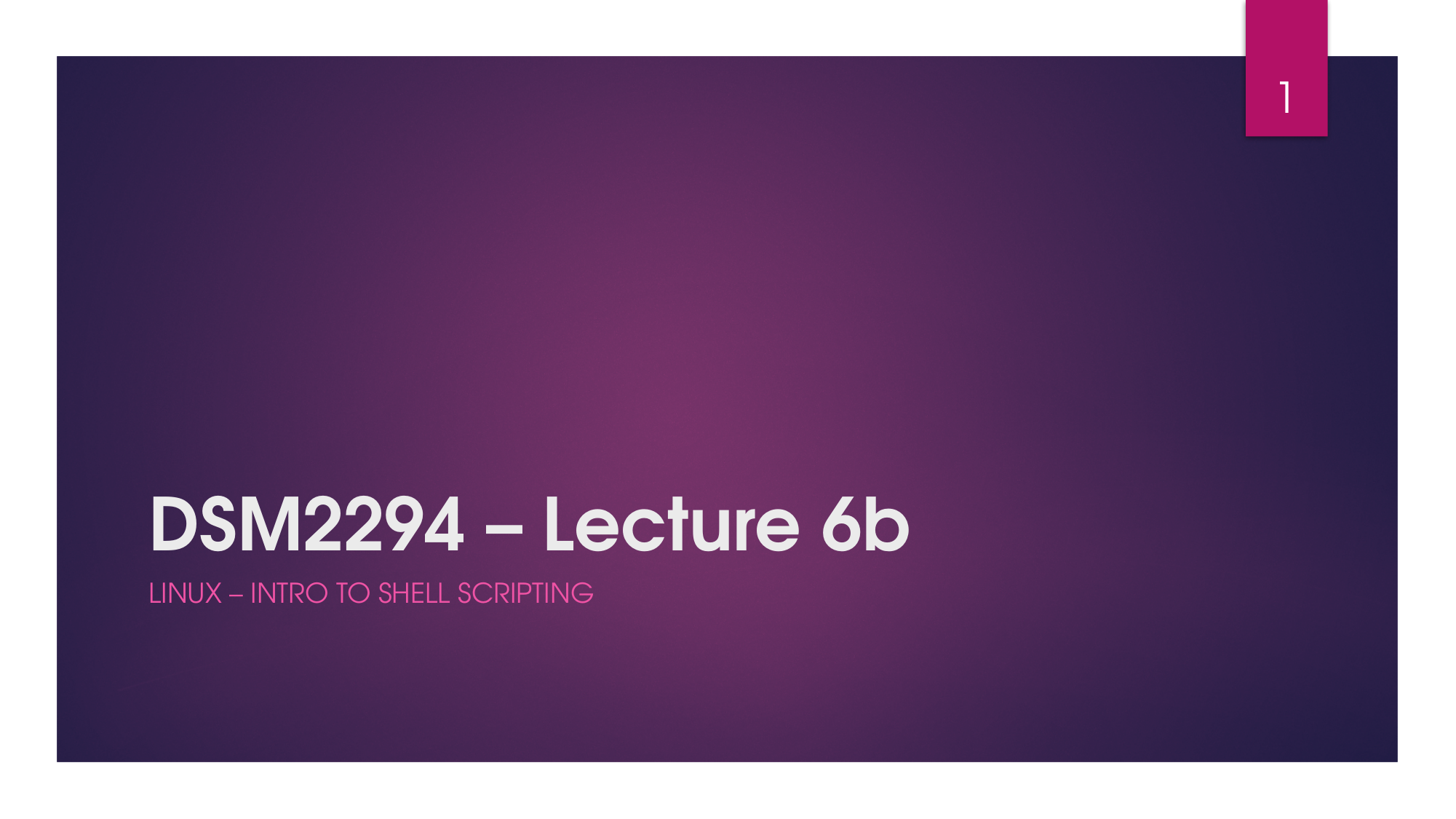

1
# DSM2294 – Lecture 6b
Linux – Intro to shell scripting